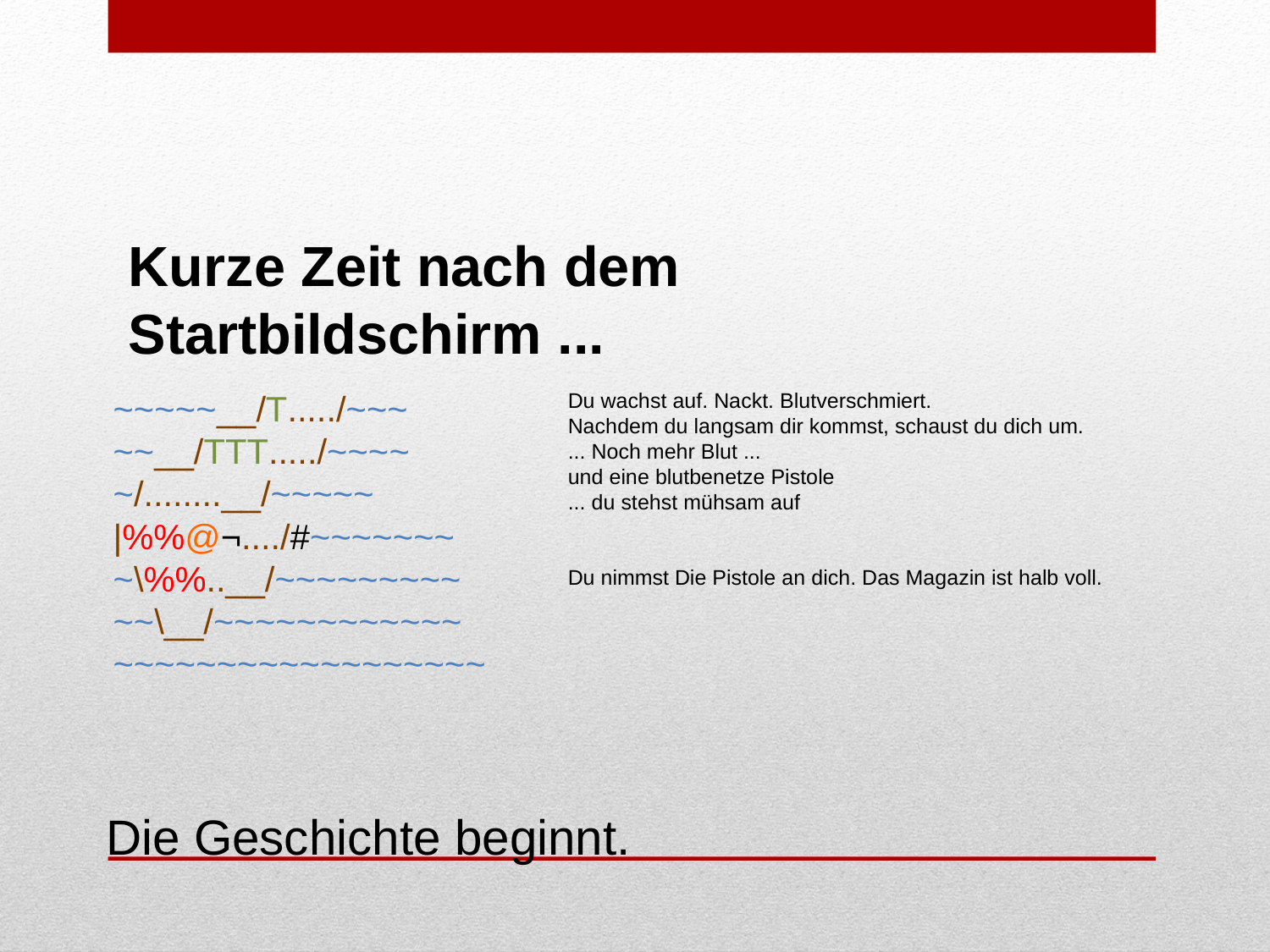

Kurze Zeit nach dem Startbildschirm ...
~~~~~__/T...../~~~
~~__/TTT...../~~~~
~/........__/~~~~~
|%%@¬..../#~~~~~~~
~\%%..__/~~~~~~~~~
~~\__/~~~~~~~~~~~~
~~~~~~~~~~~~~~~~~~
Du wachst auf. Nackt. Blutverschmiert.
Nachdem du langsam dir kommst, schaust du dich um.
... Noch mehr Blut ...
und eine blutbenetze Pistole
... du stehst mühsam auf

Du nimmst Die Pistole an dich. Das Magazin ist halb voll.
Die Geschichte beginnt.